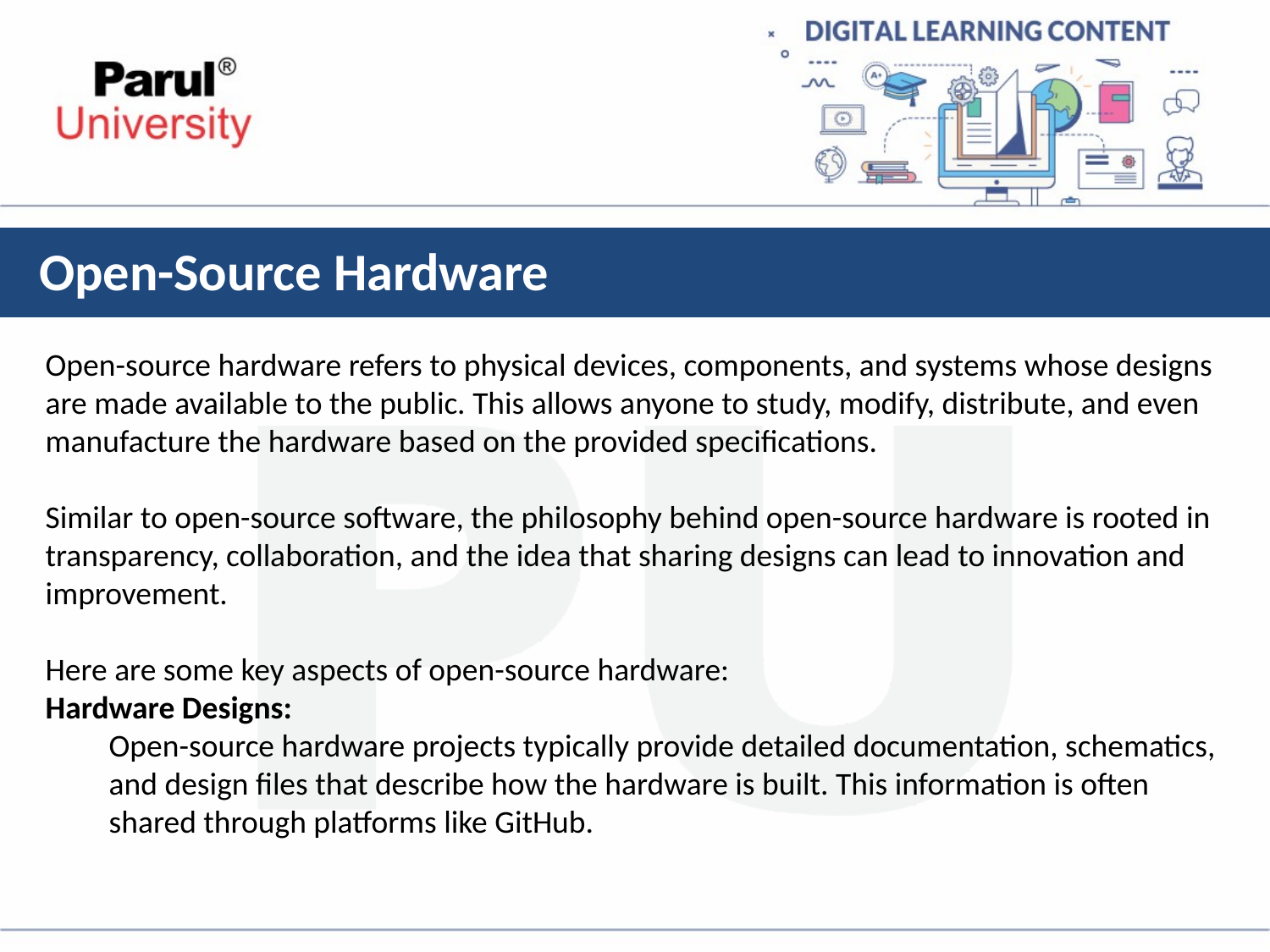

# Open-Source Hardware
Open-source hardware refers to physical devices, components, and systems whose designs are made available to the public. This allows anyone to study, modify, distribute, and even manufacture the hardware based on the provided specifications.

Similar to open-source software, the philosophy behind open-source hardware is rooted in transparency, collaboration, and the idea that sharing designs can lead to innovation and improvement.

Here are some key aspects of open-source hardware:
Hardware Designs:
Open-source hardware projects typically provide detailed documentation, schematics, and design files that describe how the hardware is built. This information is often shared through platforms like GitHub.